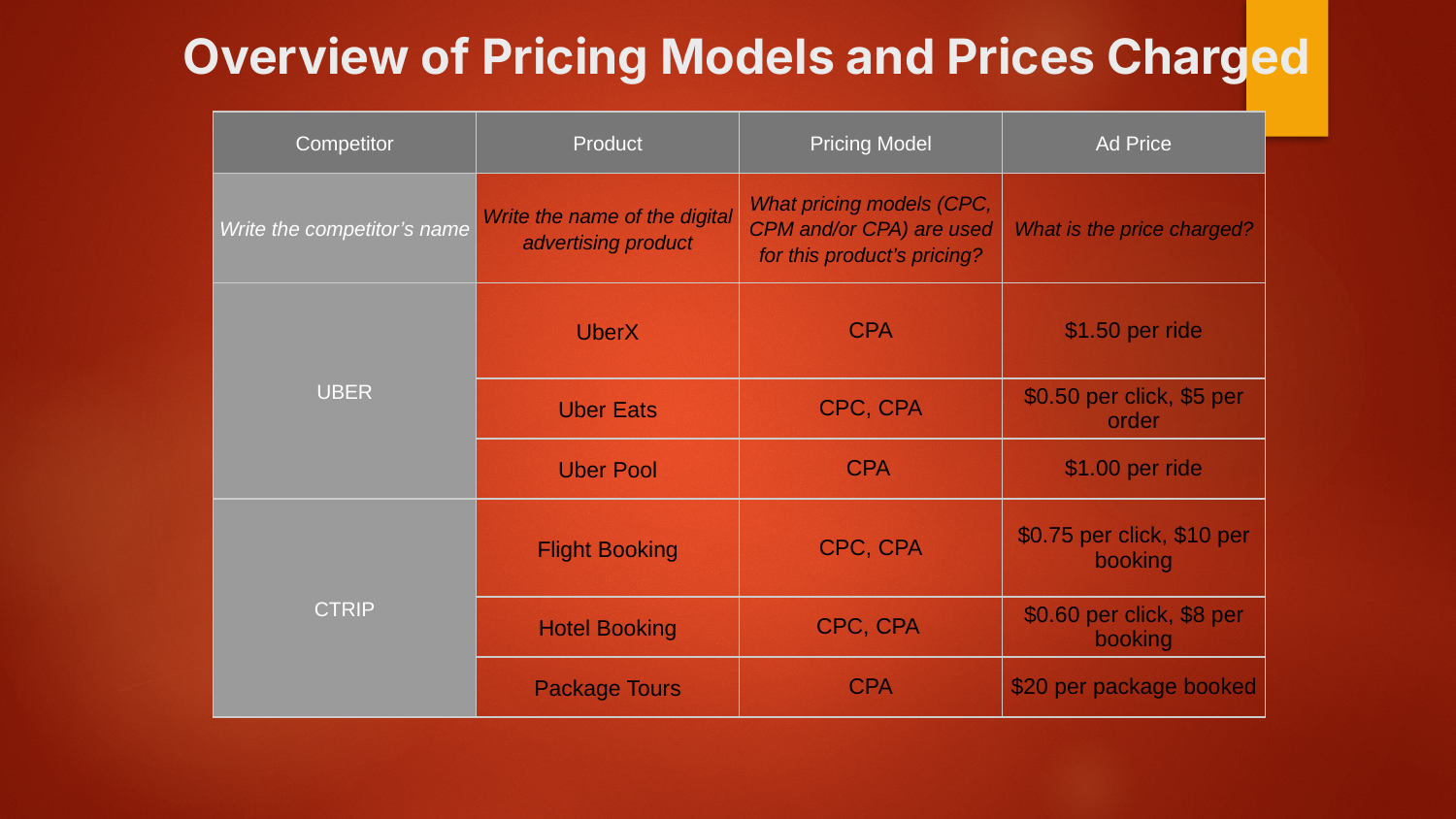

# Overview of Pricing Models and Prices Charged
| Competitor | Product | Pricing Model | Ad Price |
| --- | --- | --- | --- |
| Write the competitor’s name | Write the name of the digital advertising product | What pricing models (CPC, CPM and/or CPA) are used for this product’s pricing? | What is the price charged? |
| UBER | UberX | CPA | $1.50 per ride |
|  | Uber Eats | CPC, CPA | $0.50 per click, $5 per order |
|  | Uber Pool | CPA | $1.00 per ride |
| CTRIP | Flight Booking | CPC, CPA | $0.75 per click, $10 per booking |
|  | Hotel Booking | CPC, CPA | $0.60 per click, $8 per booking |
|  | Package Tours | CPA | $20 per package booked |